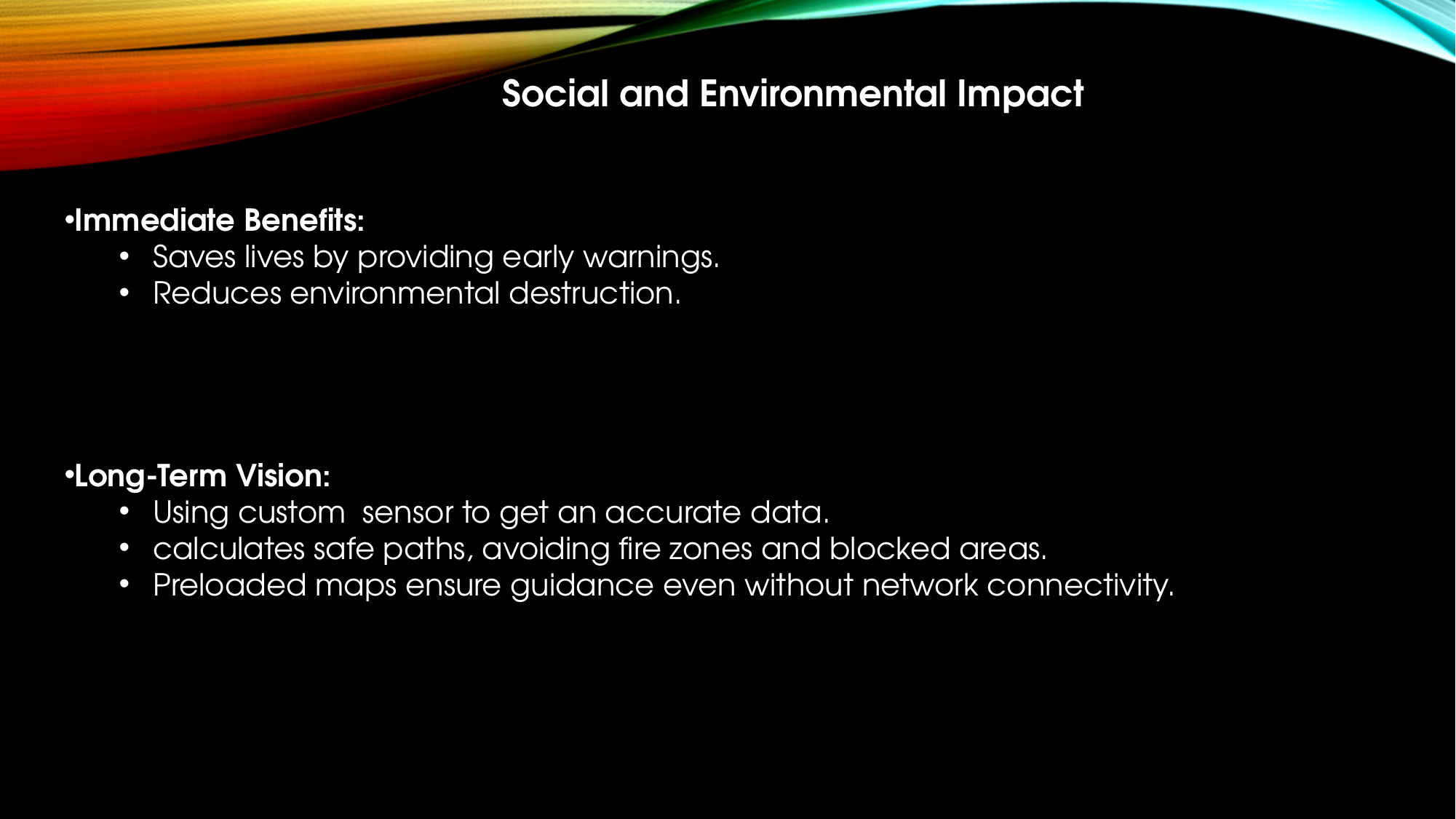

Social and Environmental Impact

Immediate Benefits:
Saves lives by providing early warnings.
Reduces environmental destruction.

Long-Term Vision:
Using custom  sensor to get an accurate data.
calculates safe paths, avoiding fire zones and blocked areas.
Preloaded maps ensure guidance even without network connectivity.